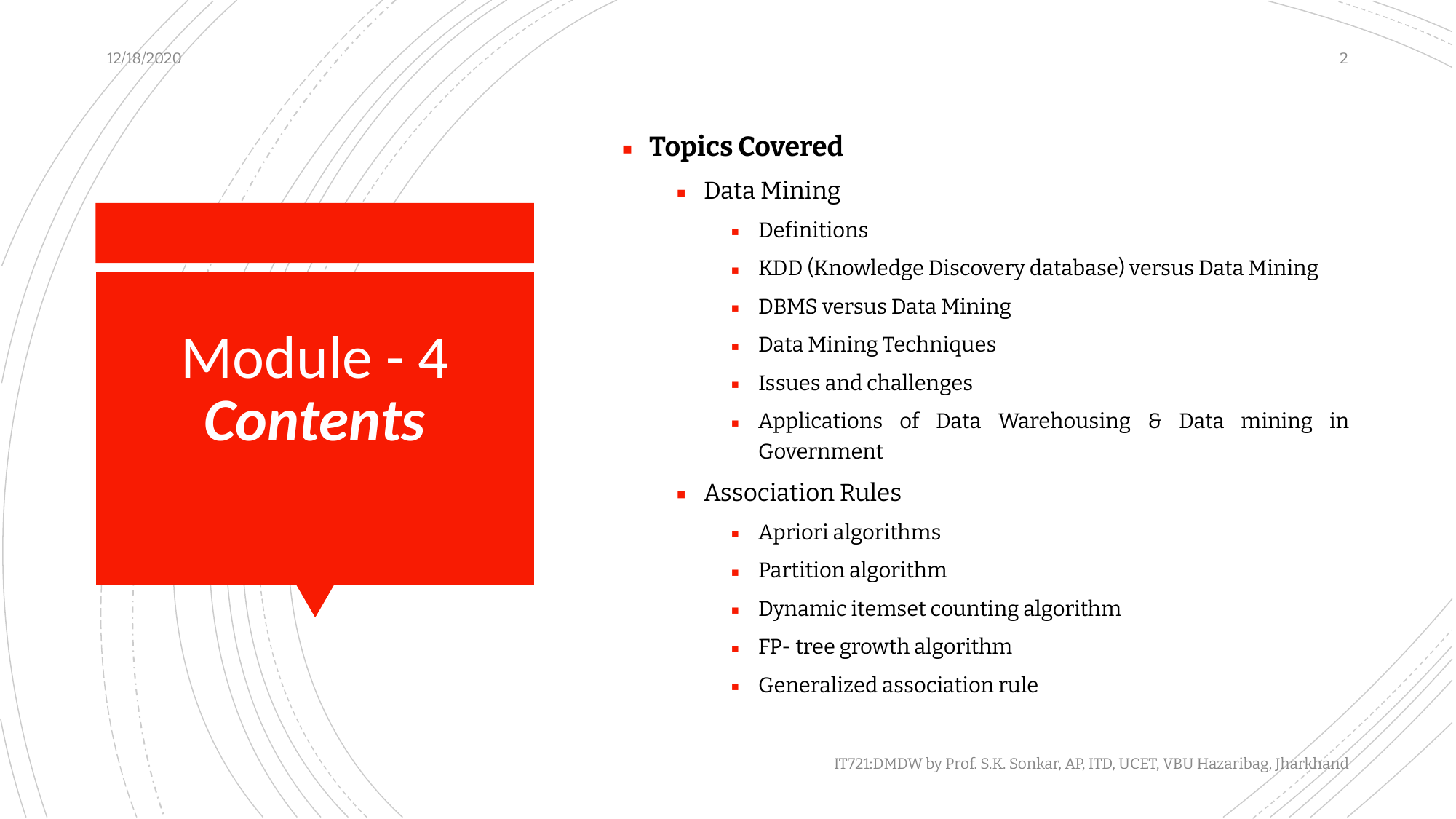

12/18/2020
2
Topics Covered
Data Mining
Definitions
KDD (Knowledge Discovery database) versus Data Mining
DBMS versus Data Mining
Data Mining Techniques
Issues and challenges
Applications of Data Warehousing & Data mining in Government
Association Rules
Apriori algorithms
Partition algorithm
Dynamic itemset counting algorithm
FP- tree growth algorithm
Generalized association rule
# Module - 4 Contents
IT721:DMDW by Prof. S.K. Sonkar, AP, ITD, UCET, VBU Hazaribag, Jharkhand